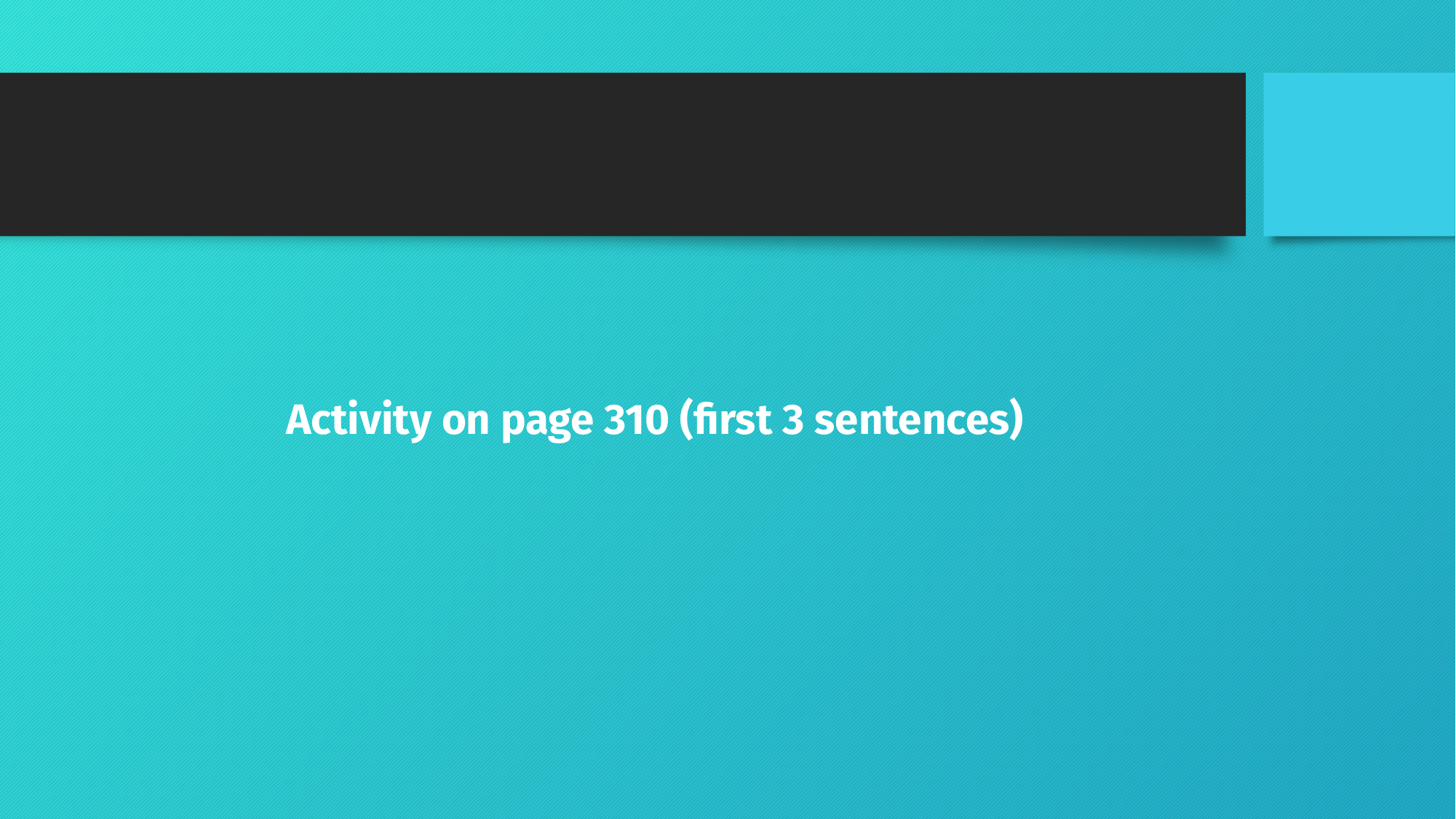

Activity on page 310 (first 3 sentences)